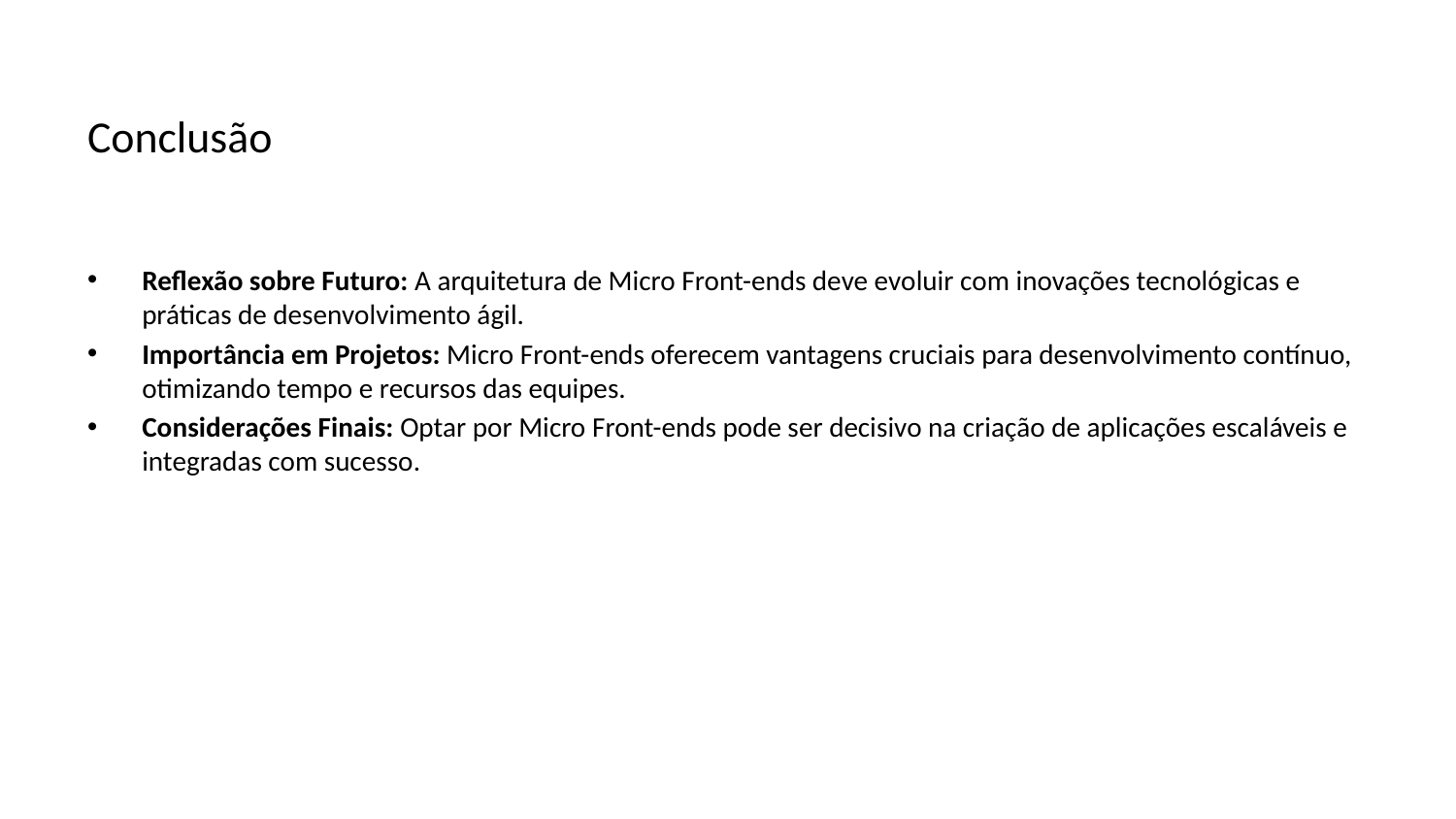

# Conclusão
Reflexão sobre Futuro: A arquitetura de Micro Front-ends deve evoluir com inovações tecnológicas e práticas de desenvolvimento ágil.
Importância em Projetos: Micro Front-ends oferecem vantagens cruciais para desenvolvimento contínuo, otimizando tempo e recursos das equipes.
Considerações Finais: Optar por Micro Front-ends pode ser decisivo na criação de aplicações escaláveis e integradas com sucesso.